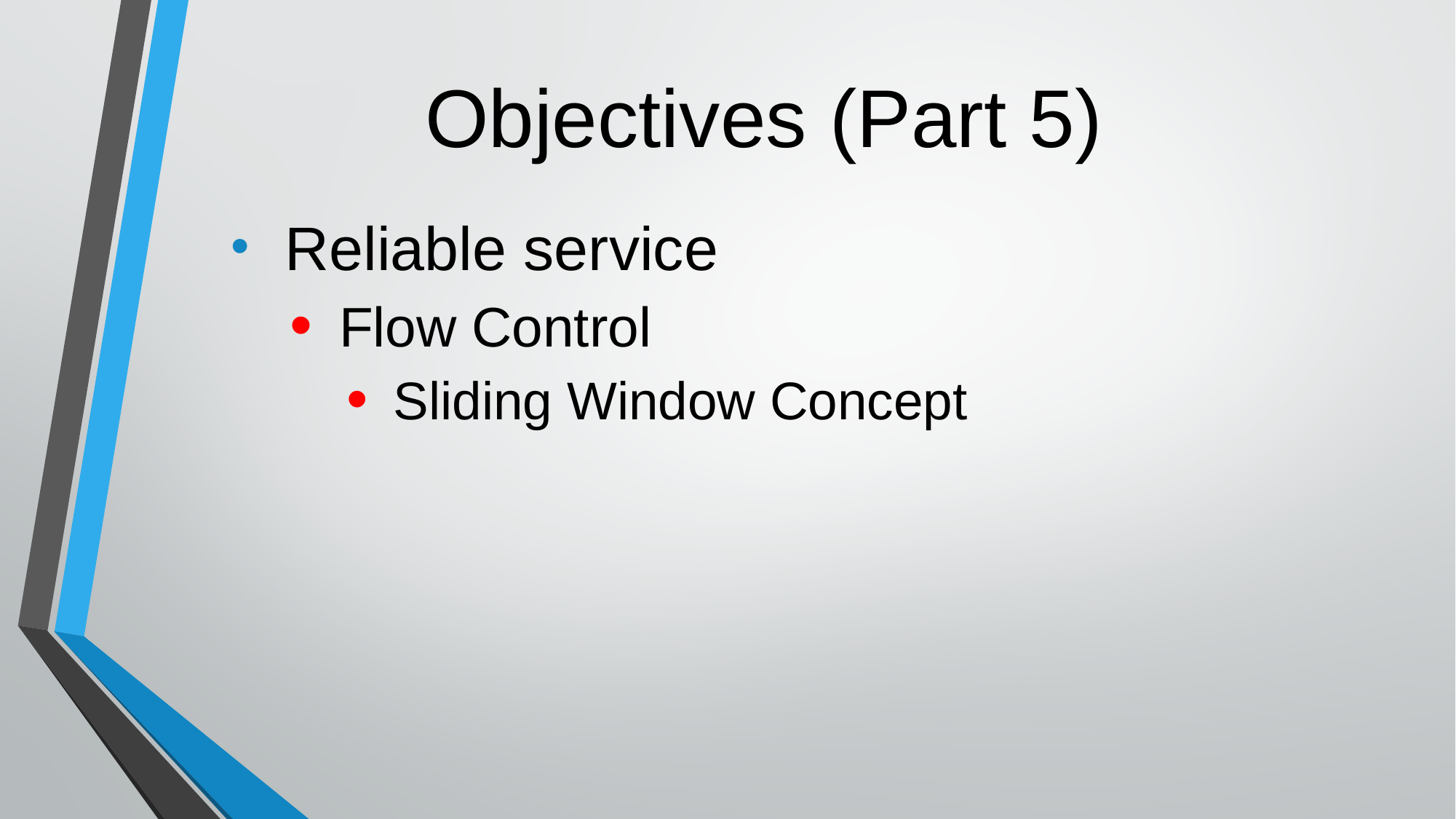

Objectives (Part 5)
Reliable service
Flow Control
Sliding Window Concept